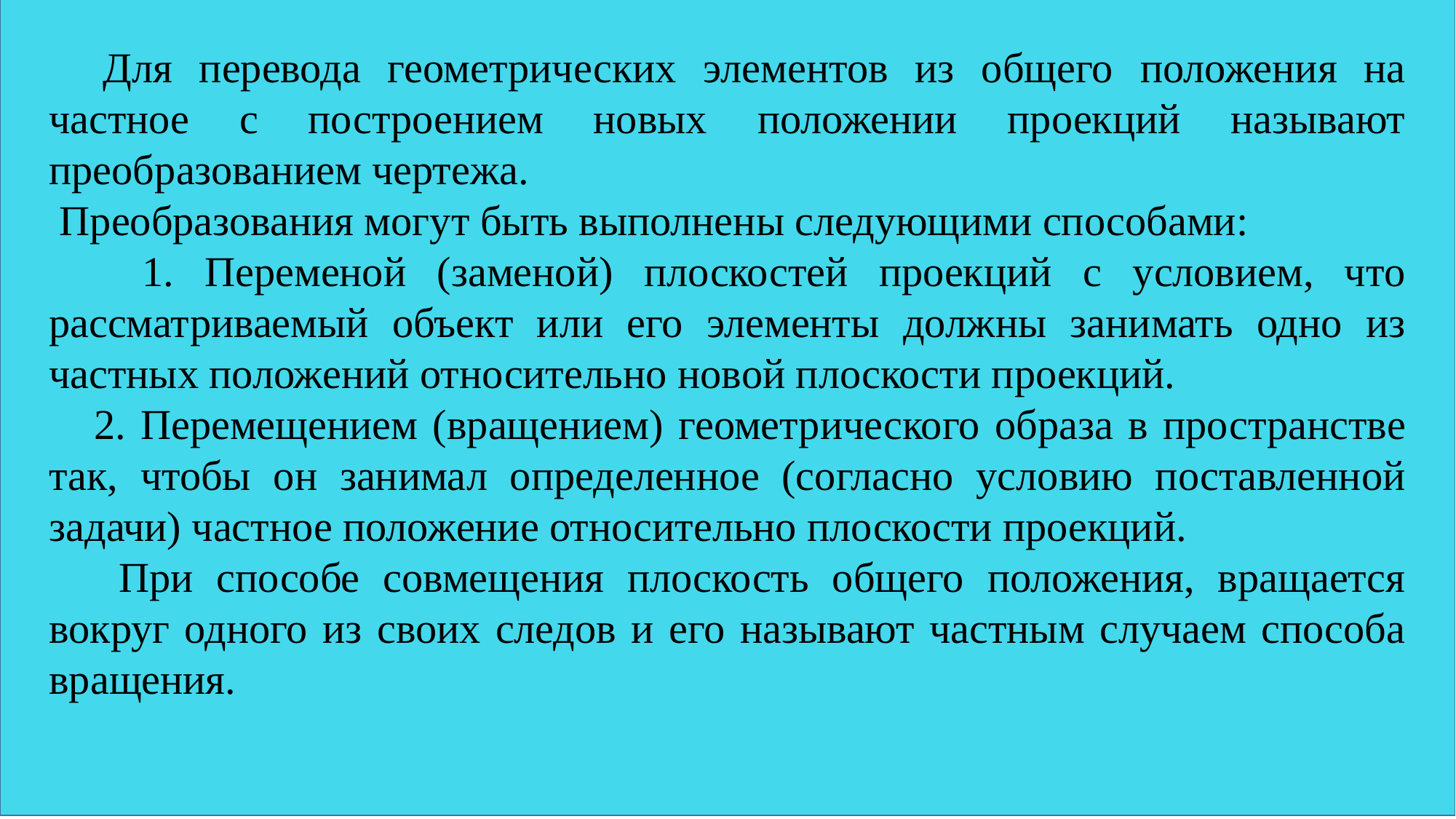

Для перевода геометрических элементов из общего положения на частное с построением новых положении проекций называют преобразованием чертежа.
 Преобразования могут быть выполнены следующими способами:
   1. Переменой (заменой) плоскостей проекций с условием, что рассматриваемый объект или его элементы должны занимать одно из частных положений относительно новой плоскости проекций.
   2. Перемещением (вращением) геометрического образа в пространстве так, чтобы он занимал определенное (согласно условию поставленной задачи) частное положение относительно плоскости проекций.
   При способе совмещения плоскость общего положения, вращается вокруг одного из своих следов и его называют частным случаем способа вращения.